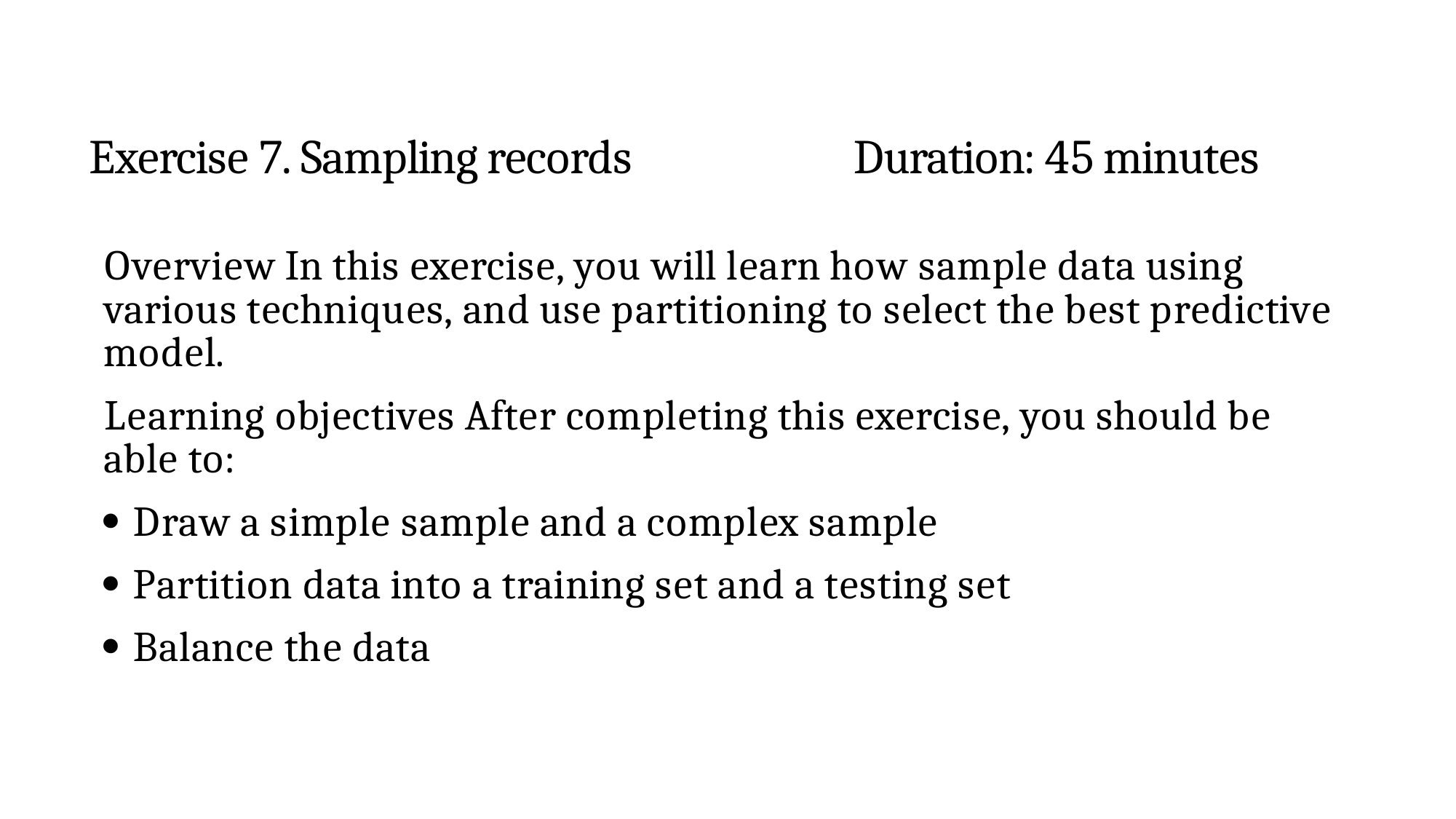

# Exercise 7. Sampling records 		Duration: 45 minutes
Overview In this exercise, you will learn how sample data using various techniques, and use partitioning to select the best predictive model.
Learning objectives After completing this exercise, you should be able to:
• Draw a simple sample and a complex sample
• Partition data into a training set and a testing set
• Balance the data